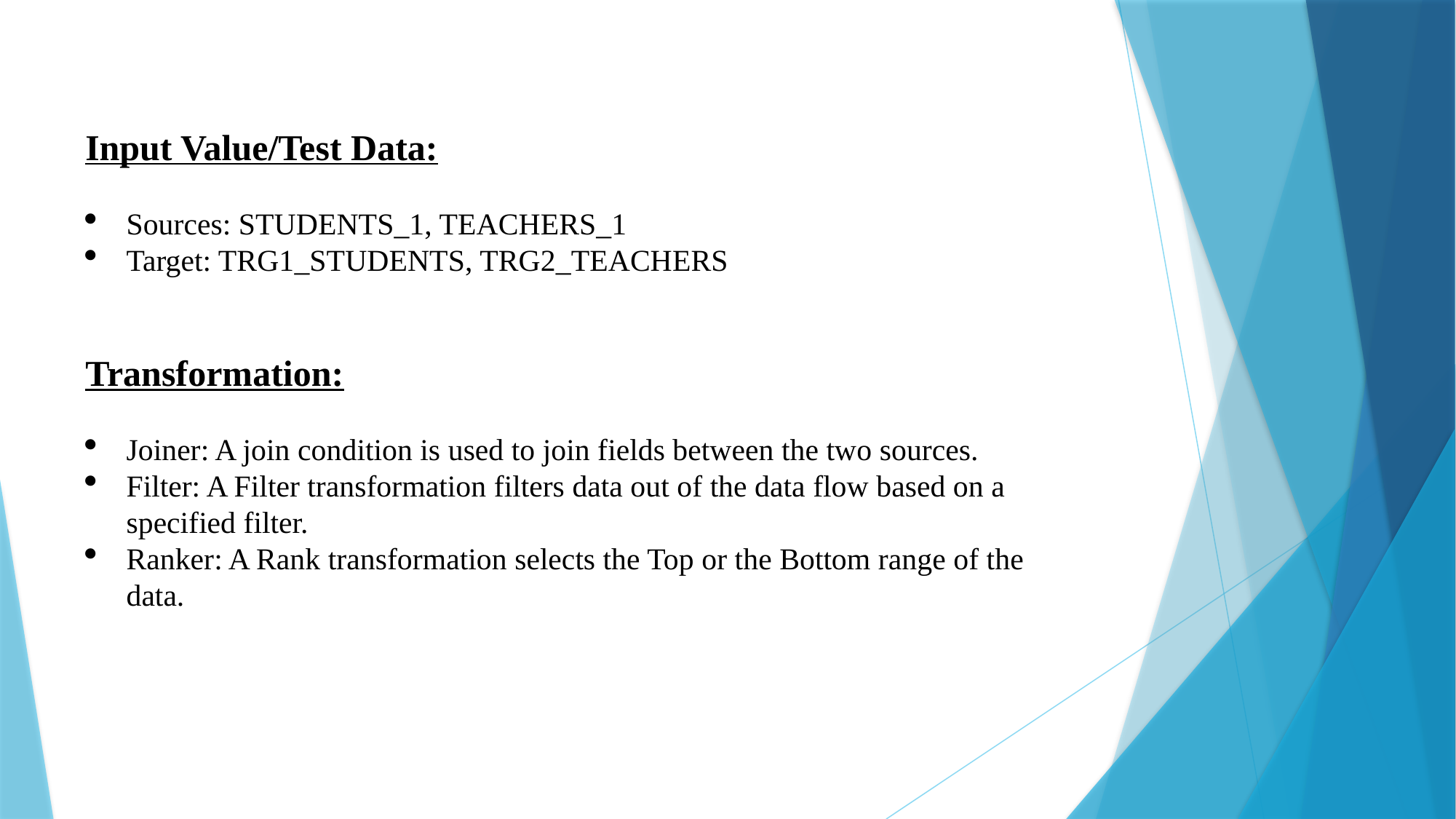

Input Value/Test Data:

Sources: STUDENTS_1, TEACHERS_1
Target: TRG1_STUDENTS, TRG2_TEACHERS

Transformation:

Joiner: A join condition is used to join fields between the two sources.
Filter: A Filter transformation filters data out of the data flow based on a specified filter.
Ranker: A Rank transformation selects the Top or the Bottom range of the data.